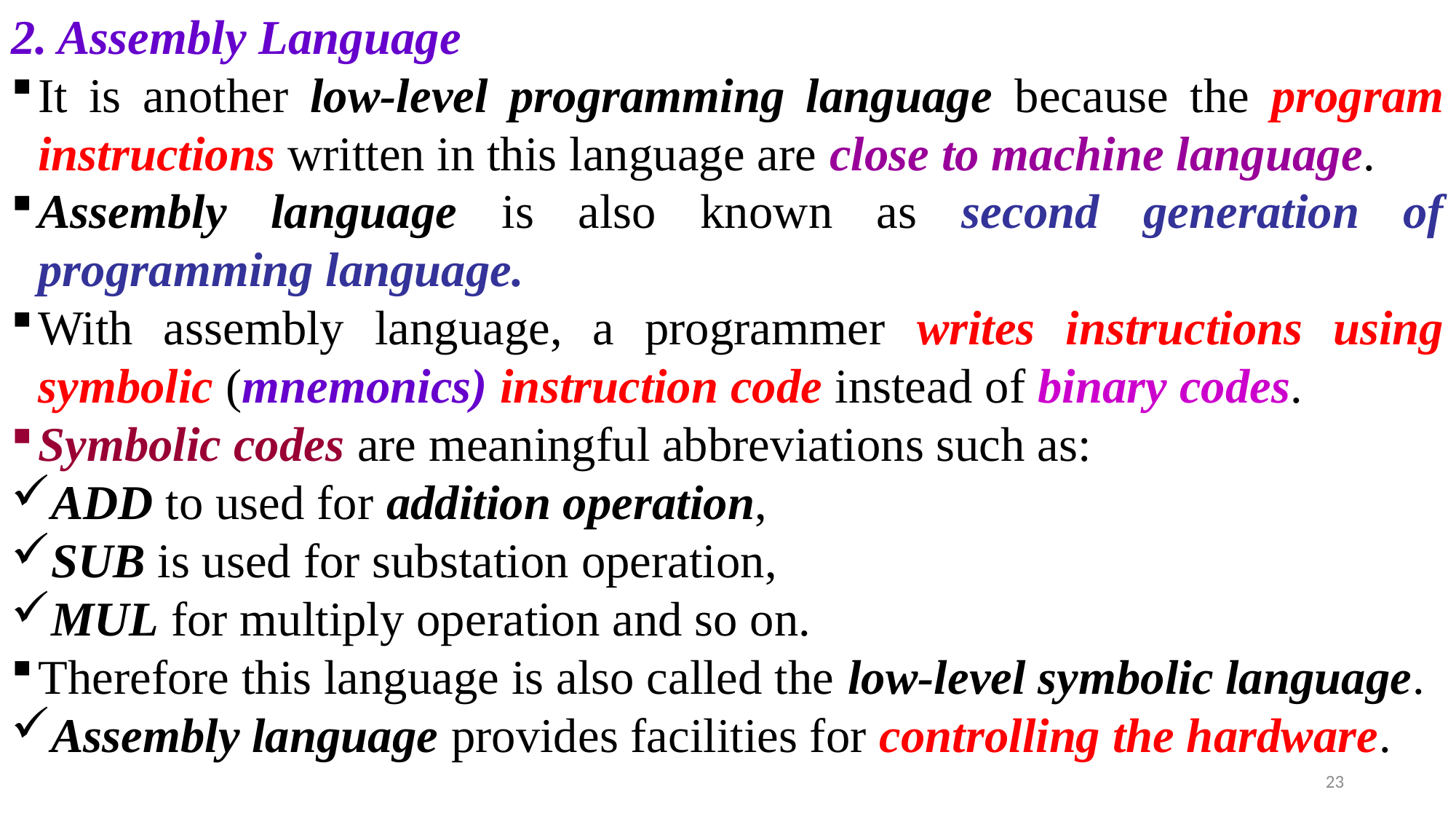

2. Assembly Language
It is another low-level programming language because the program instructions written in this language are close to machine language.
Assembly language is also known as second generation of programming language.
With assembly language, a programmer writes instructions using symbolic (mnemonics) instruction code instead of binary codes.
Symbolic codes are meaningful abbreviations such as:
ADD to used for addition operation,
SUB is used for substation operation,
MUL for multiply operation and so on.
Therefore this language is also called the low-level symbolic language.
Assembly language provides facilities for controlling the hardware.

23